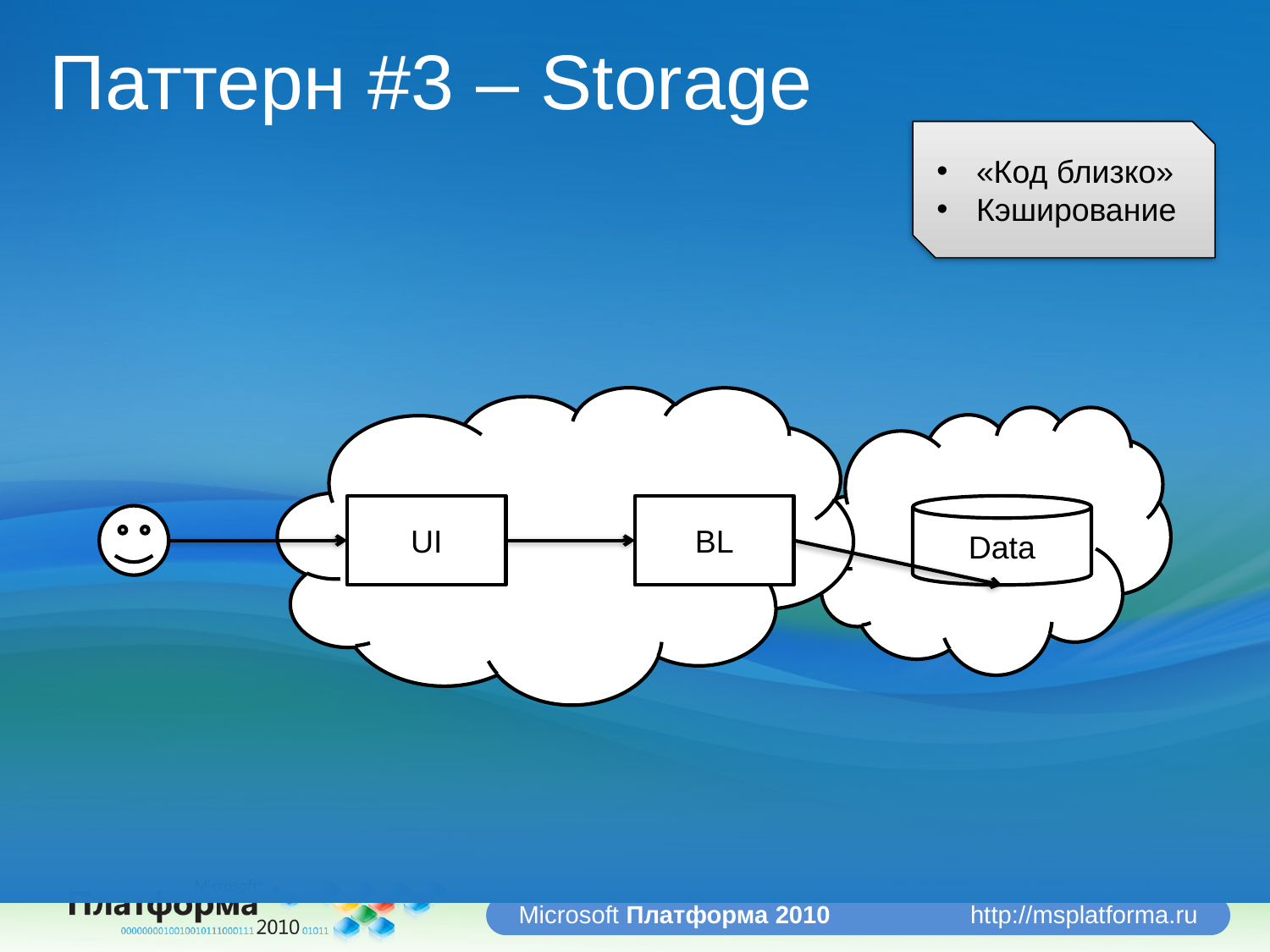

# Паттерн #3 – Storage
«Код близко»
Кэширование

UI
BL
Data